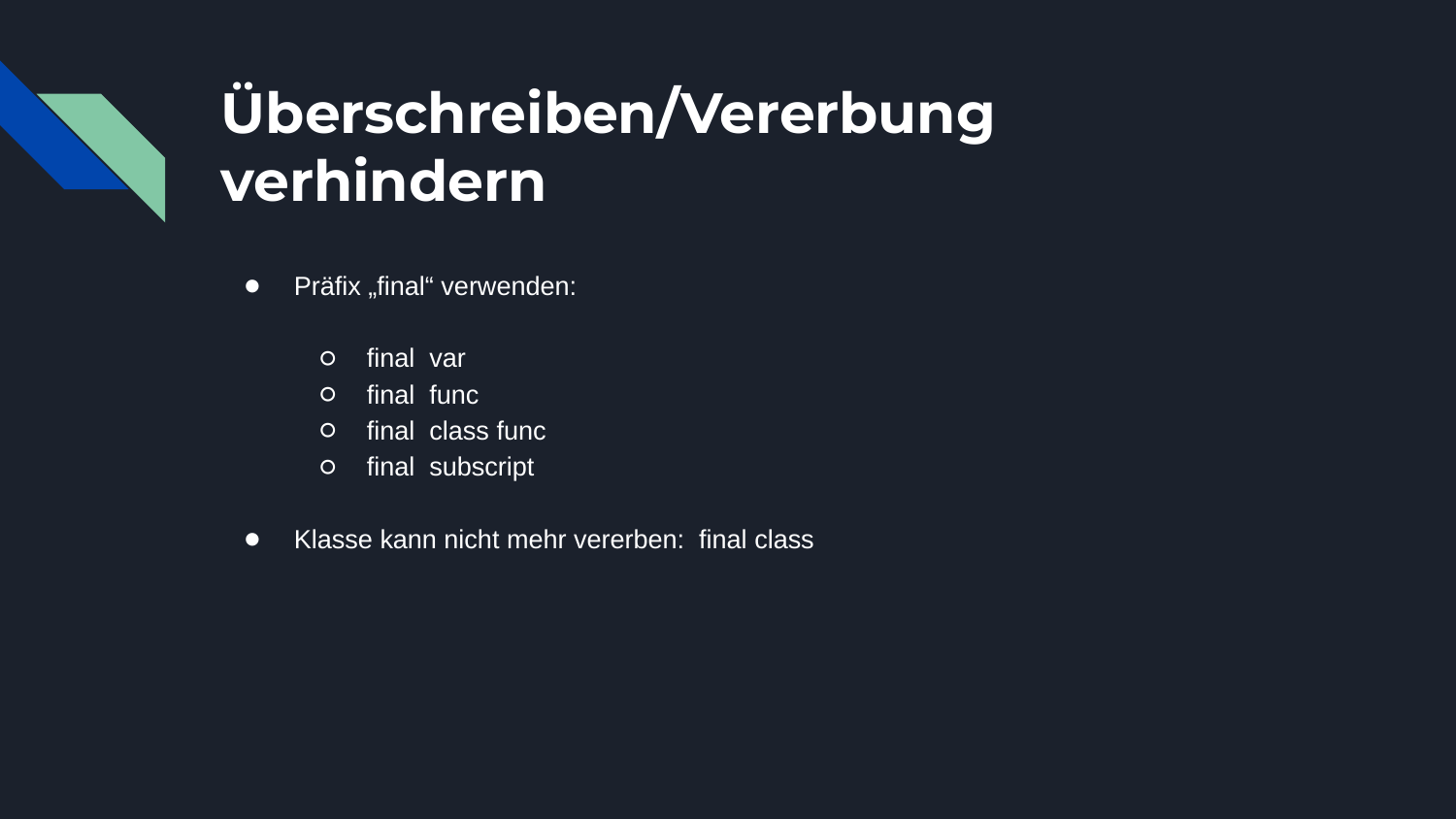

# Überschreiben/Vererbung verhindern
Präfix „final“ verwenden:

final  var
final  func
final  class func
final  subscript

Klasse kann nicht mehr vererben:  final class